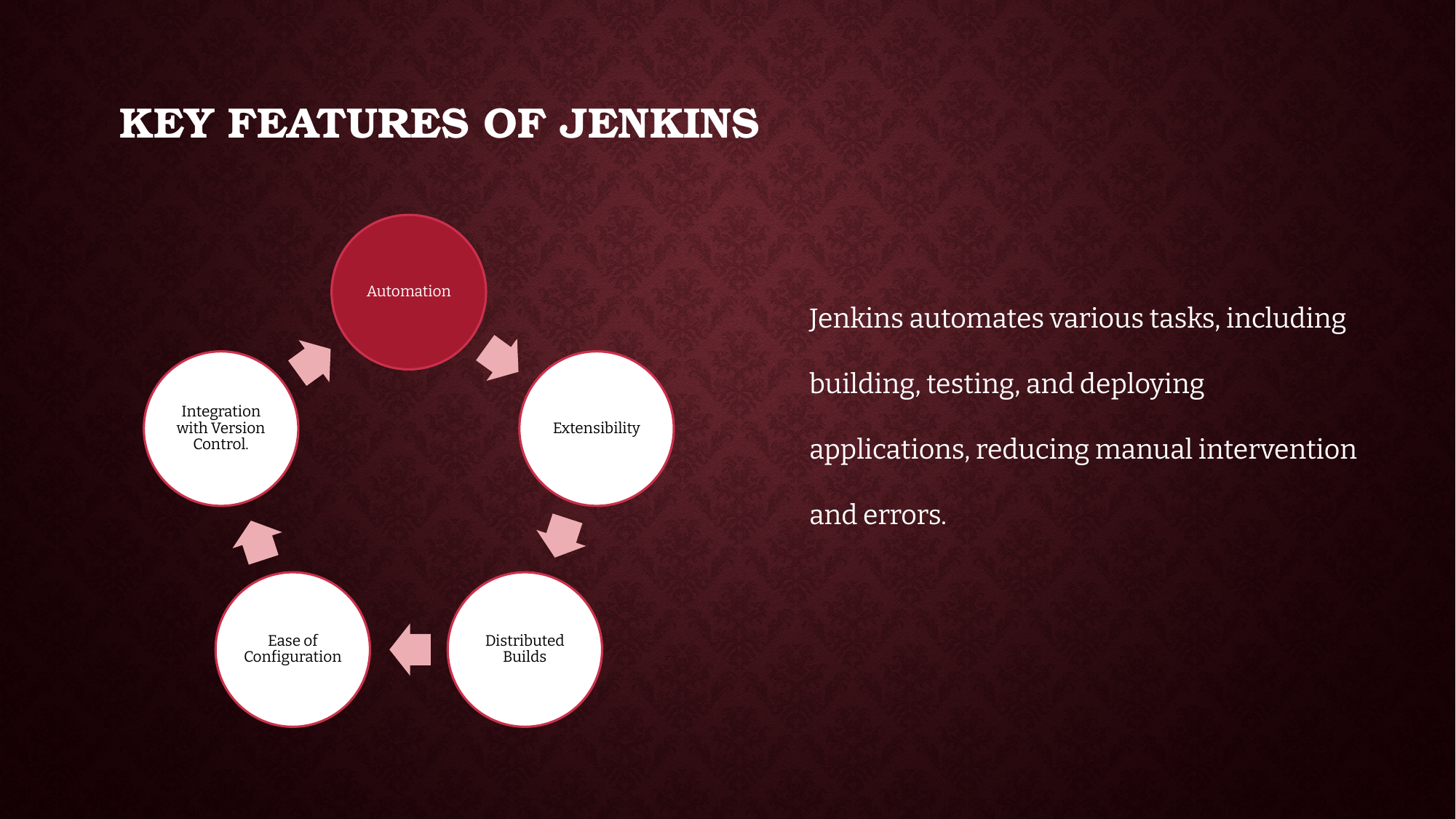

# Key features of Jenkins
Automation

Extensibility

Distributed Builds

Ease of Configuration

Integration with Version Control.

Jenkins automates various tasks, including building, testing, and deploying applications, reducing manual intervention and errors.